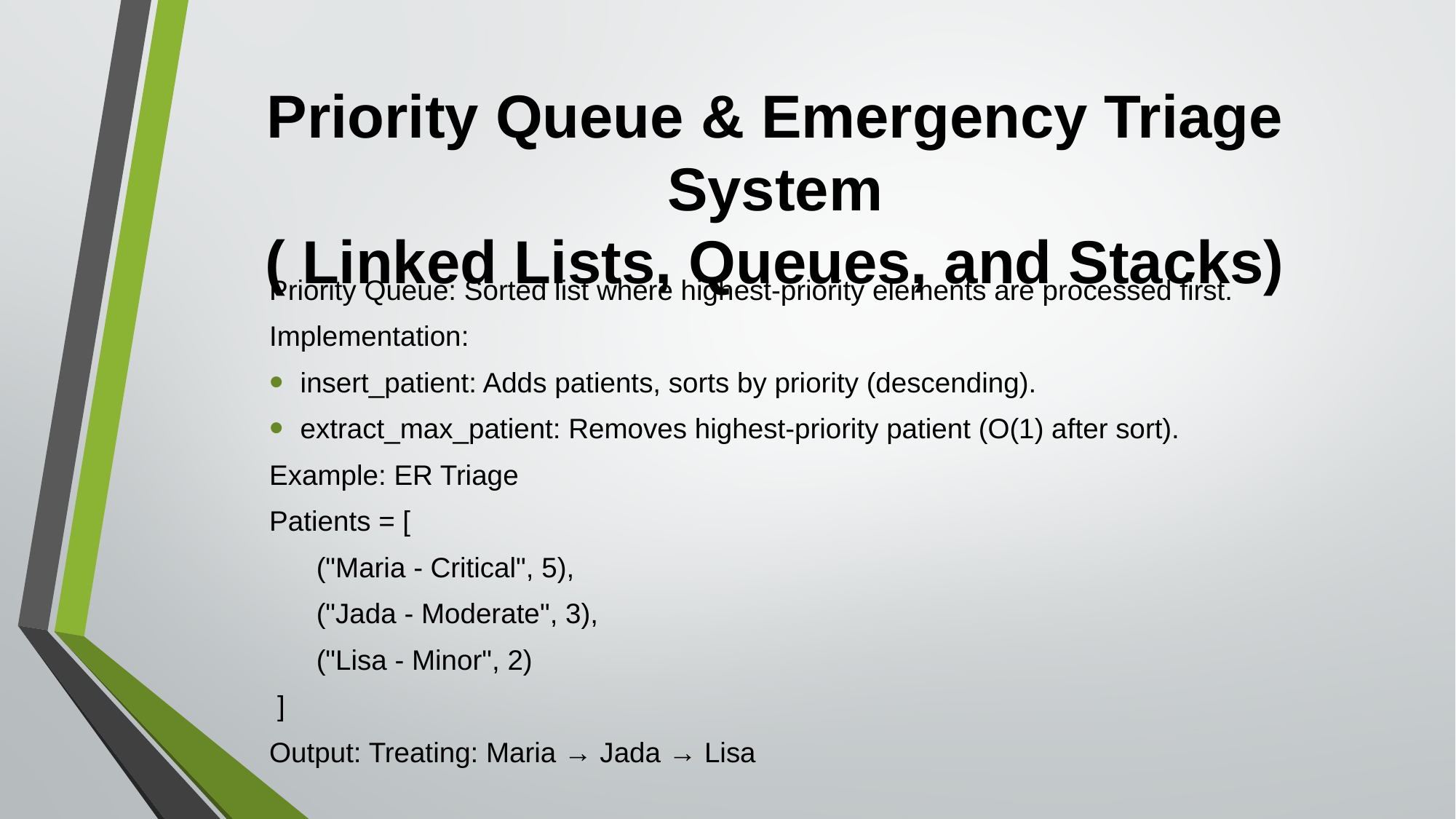

# Priority Queue & Emergency Triage System ( Linked Lists, Queues, and Stacks)
Priority Queue: Sorted list where highest-priority elements are processed first.
Implementation:
insert_patient: Adds patients, sorts by priority (descending).
extract_max_patient: Removes highest-priority patient (O(1) after sort).
Example: ER Triage
Patients = [
      ("Maria - Critical", 5),
      ("Jada - Moderate", 3),
      ("Lisa - Minor", 2)
 ]
Output: Treating: Maria → Jada → Lisa